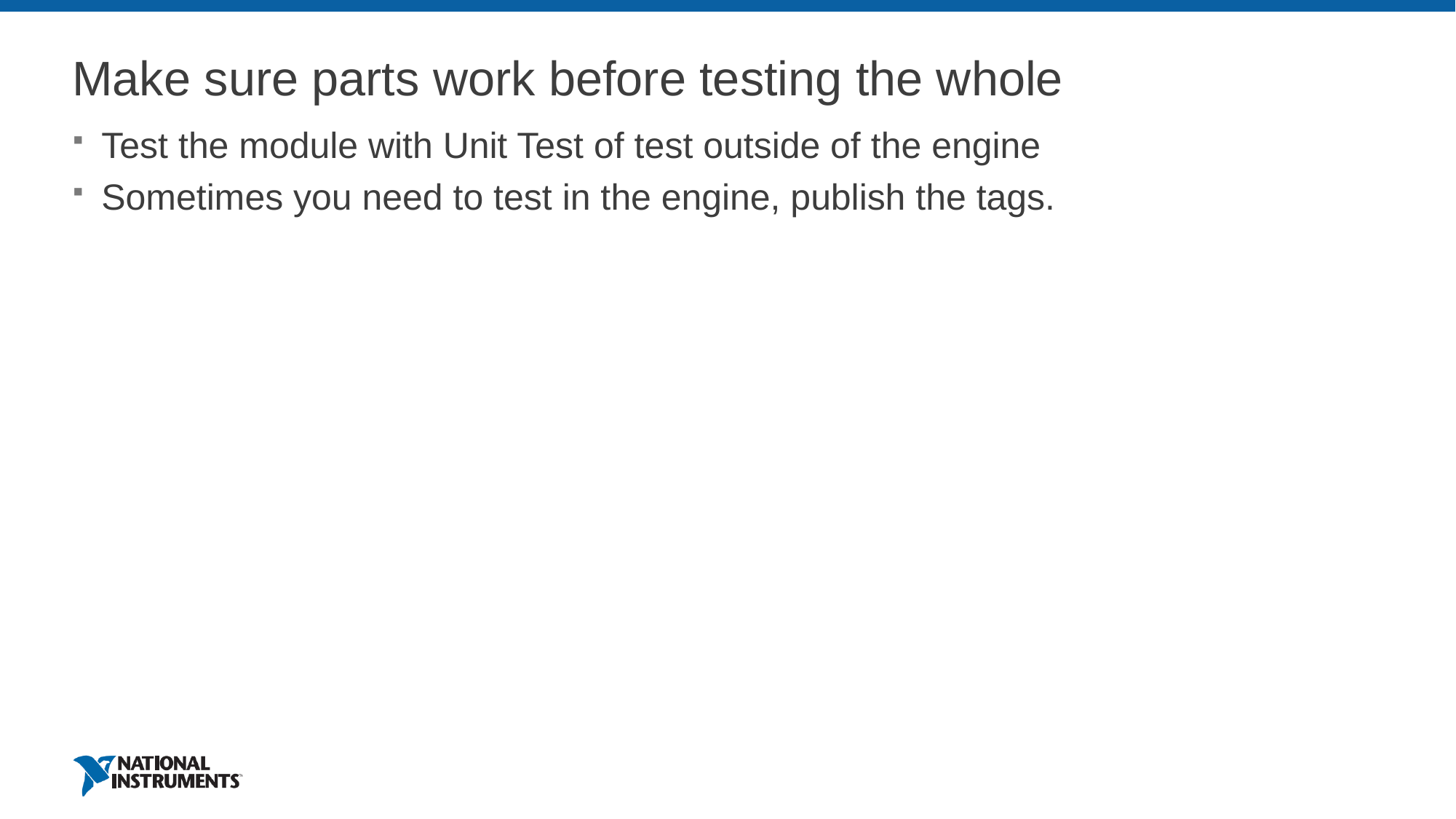

# Make sure parts work before testing the whole
Test the module with Unit Test of test outside of the engine
Sometimes you need to test in the engine, publish the tags.